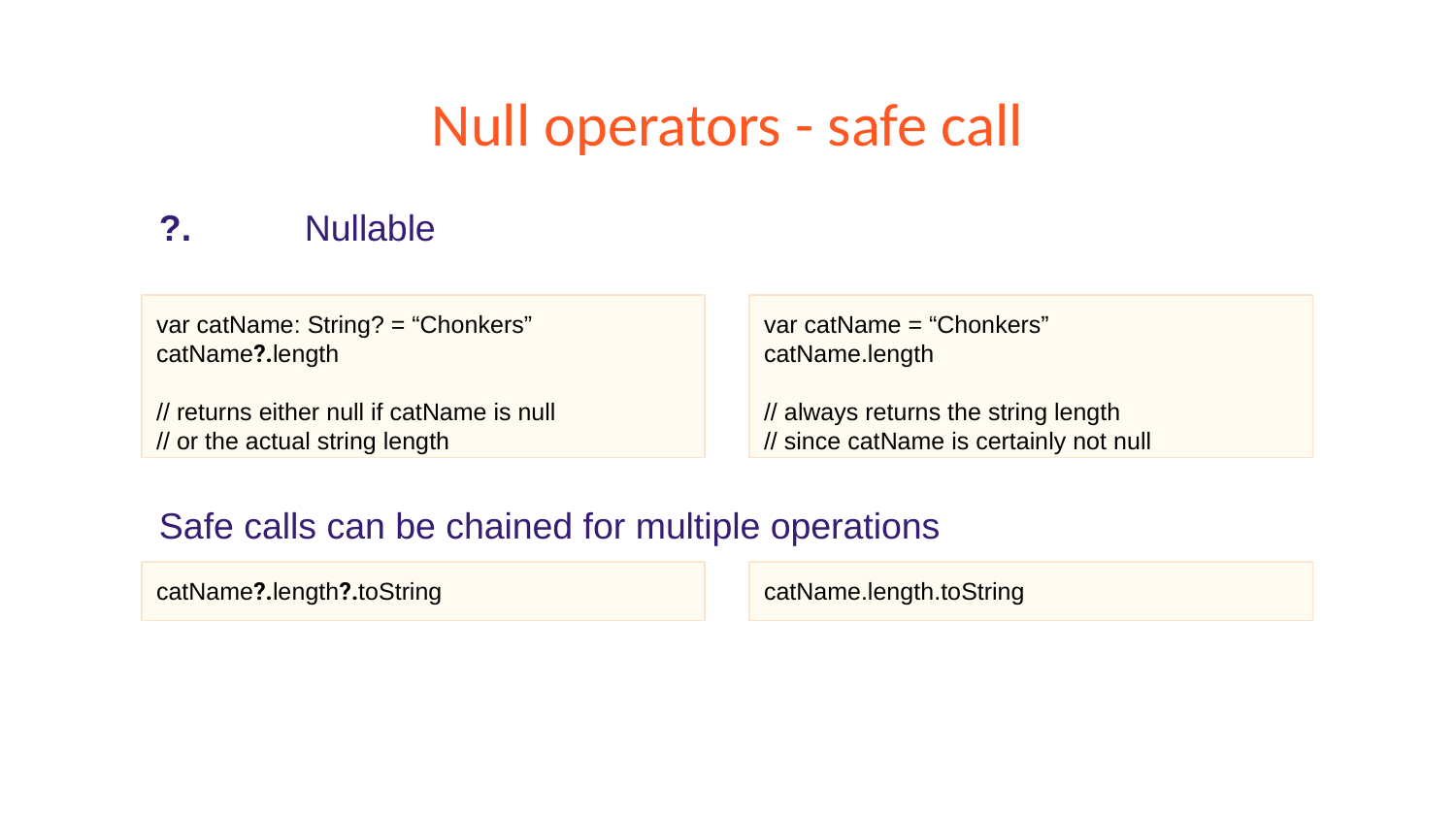

# Null operators - safe call
?.	Nullable

Safe calls can be chained for multiple operations
var catName: String? = “Chonkers”
catName?.length

// returns either null if catName is null
// or the actual string length
var catName = “Chonkers”
catName.length

// always returns the string length
// since catName is certainly not null
catName?.length?.toString
catName.length.toString